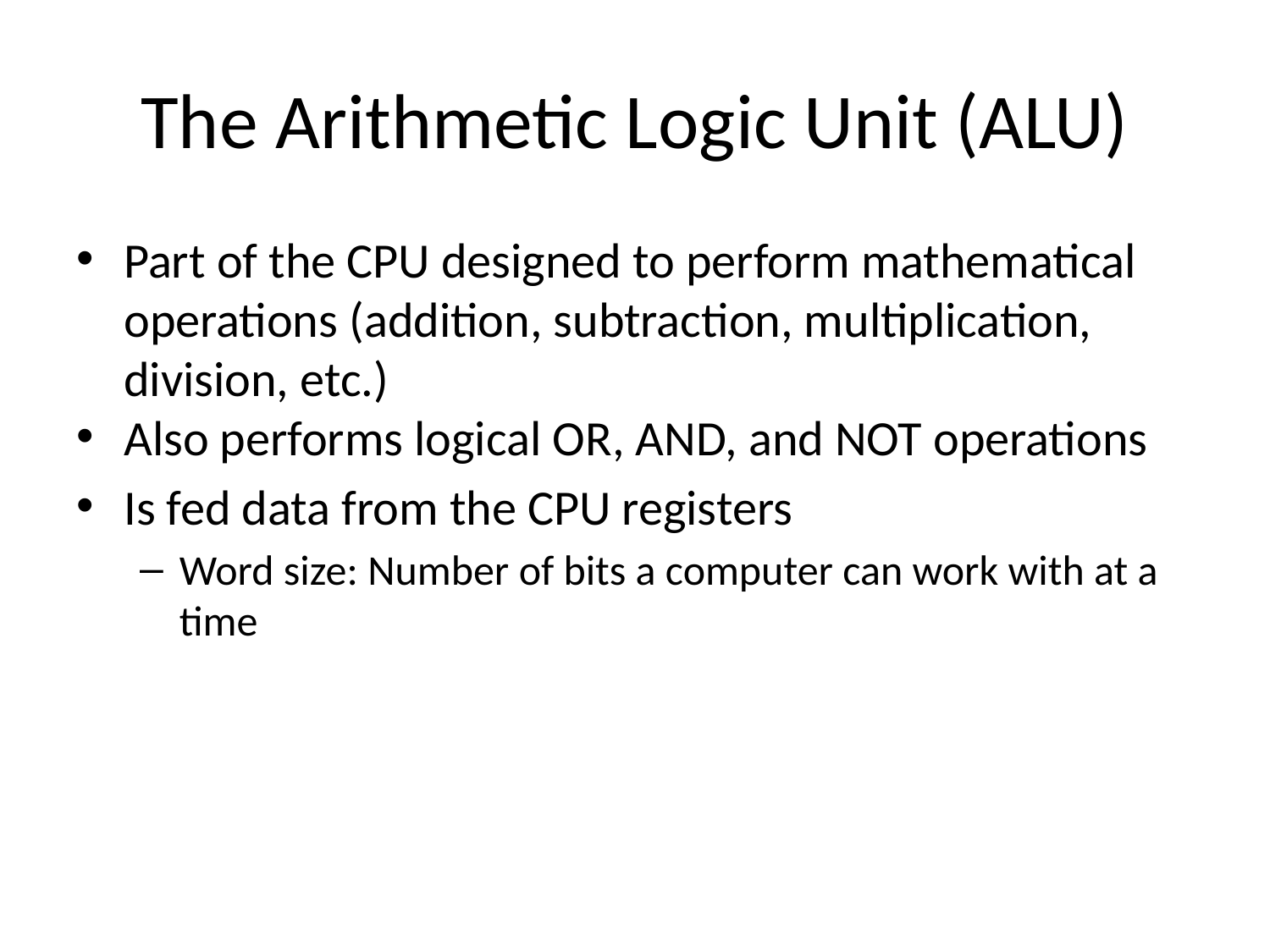

# The Arithmetic Logic Unit (ALU)
Part of the CPU designed to perform mathematical operations (addition, subtraction, multiplication, division, etc.)
Also performs logical OR, AND, and NOT operations
Is fed data from the CPU registers
Word size: Number of bits a computer can work with at a time